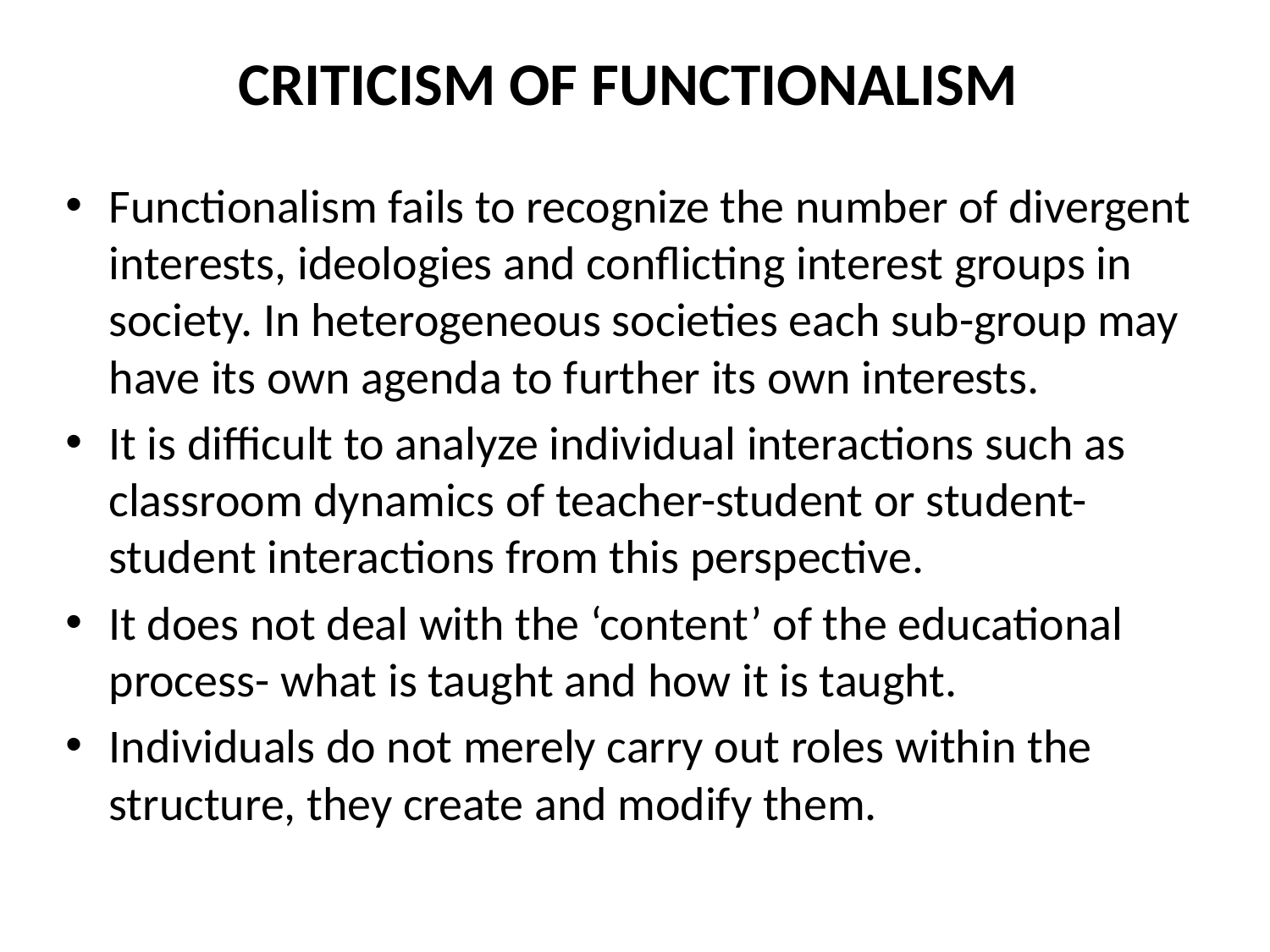

# CRITICISM OF FUNCTIONALISM
Functionalism fails to recognize the number of divergent interests, ideologies and conflicting interest groups in society. In heterogeneous societies each sub-group may have its own agenda to further its own interests.
It is difficult to analyze individual interactions such as classroom dynamics of teacher-student or student-student interactions from this perspective.
It does not deal with the ‘content’ of the educational process- what is taught and how it is taught.
Individuals do not merely carry out roles within the structure, they create and modify them.